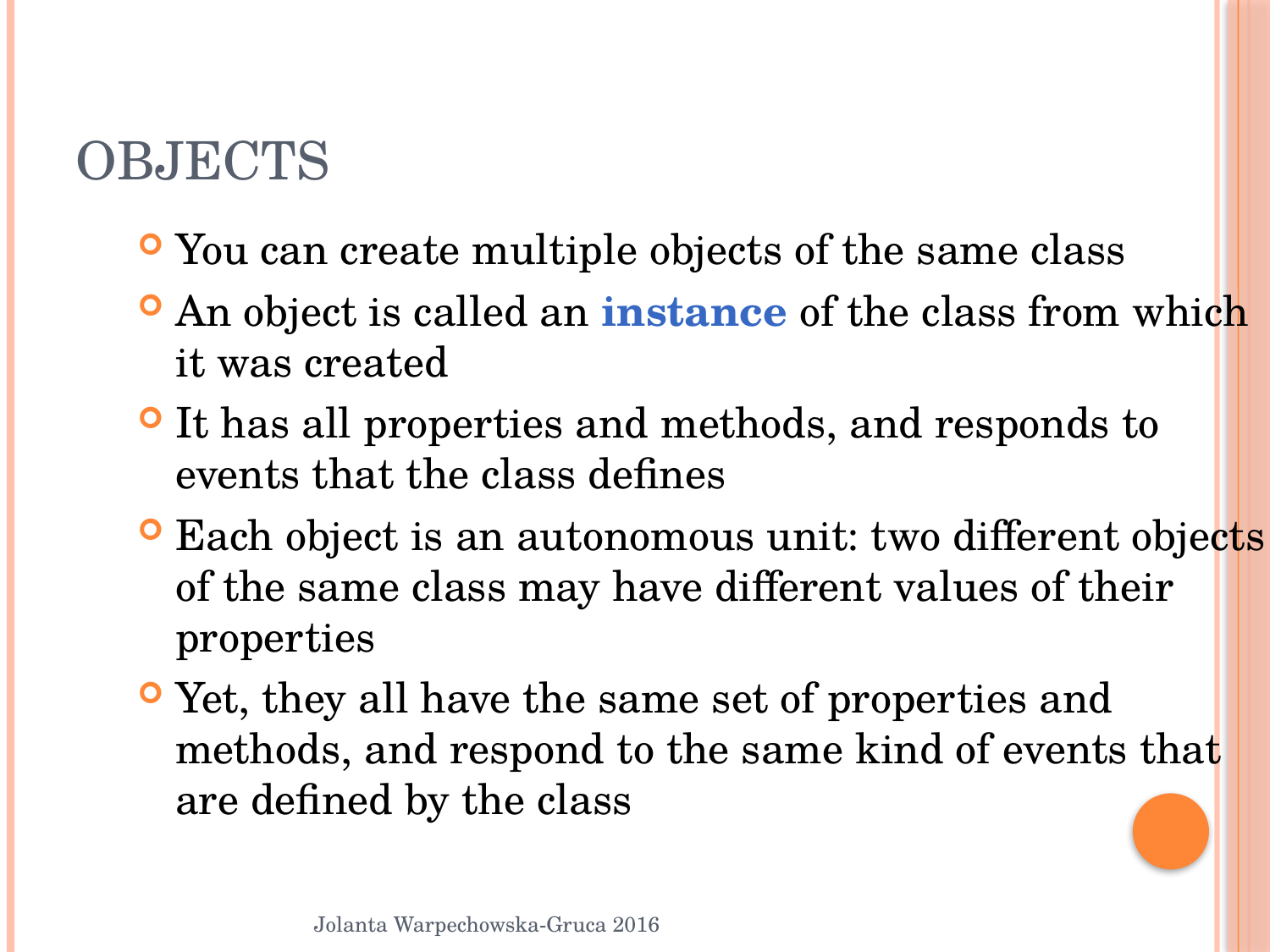

# Objects
You can create multiple objects of the same class
An object is called an instance of the class from which it was created
It has all properties and methods, and responds to events that the class defines
Each object is an autonomous unit: two different objects of the same class may have different values of their properties
Yet, they all have the same set of properties and methods, and respond to the same kind of events that are defined by the class
Jolanta Warpechowska-Gruca 2016
9